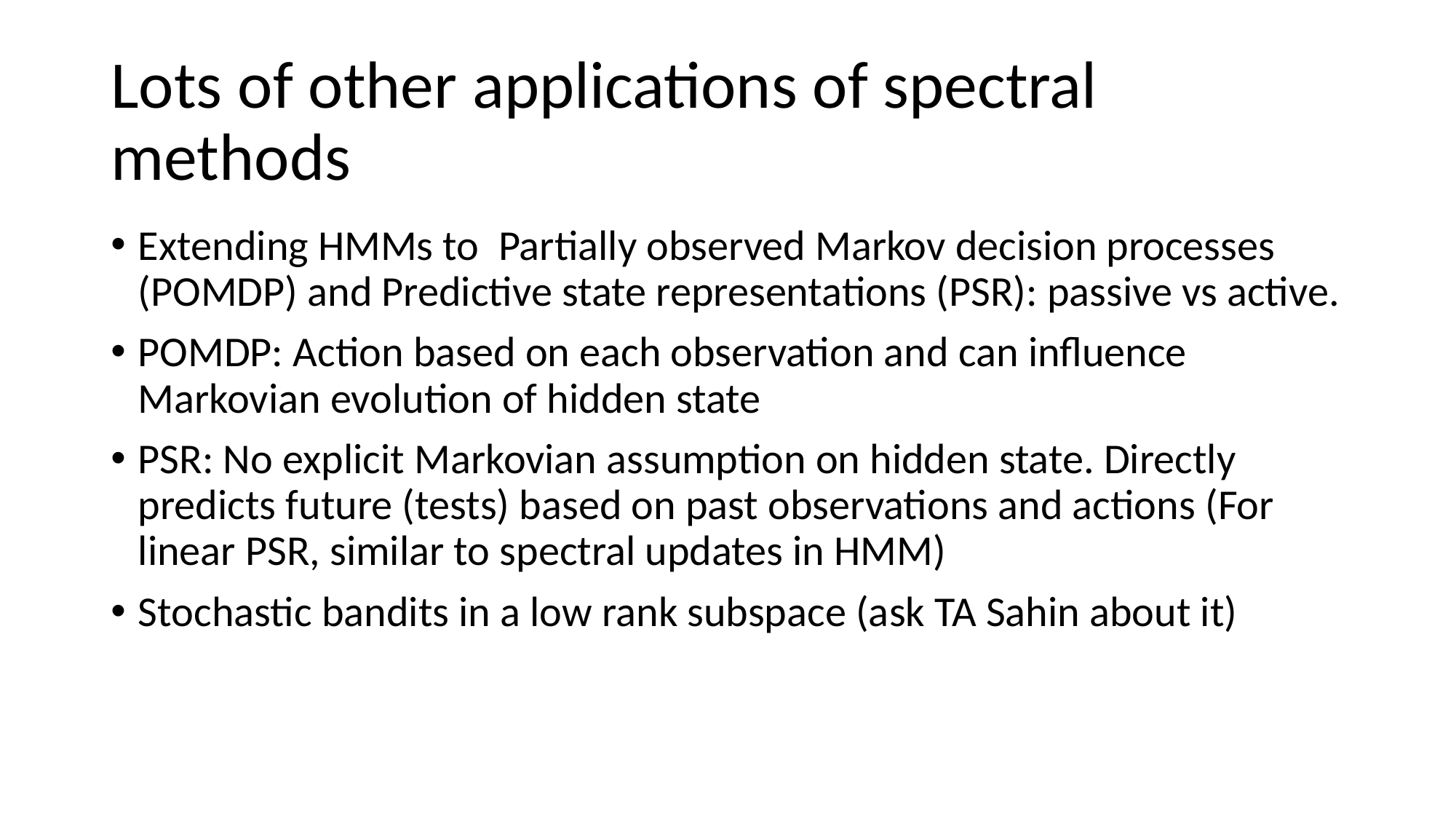

# Lots of other applications of spectral methods
Extending HMMs to  Partially observed Markov decision processes (POMDP) and Predictive state representations (PSR): passive vs active.
POMDP: Action based on each observation and can influence Markovian evolution of hidden state
PSR: No explicit Markovian assumption on hidden state. Directly predicts future (tests) based on past observations and actions (For linear PSR, similar to spectral updates in HMM)
Stochastic bandits in a low rank subspace (ask TA Sahin about it)